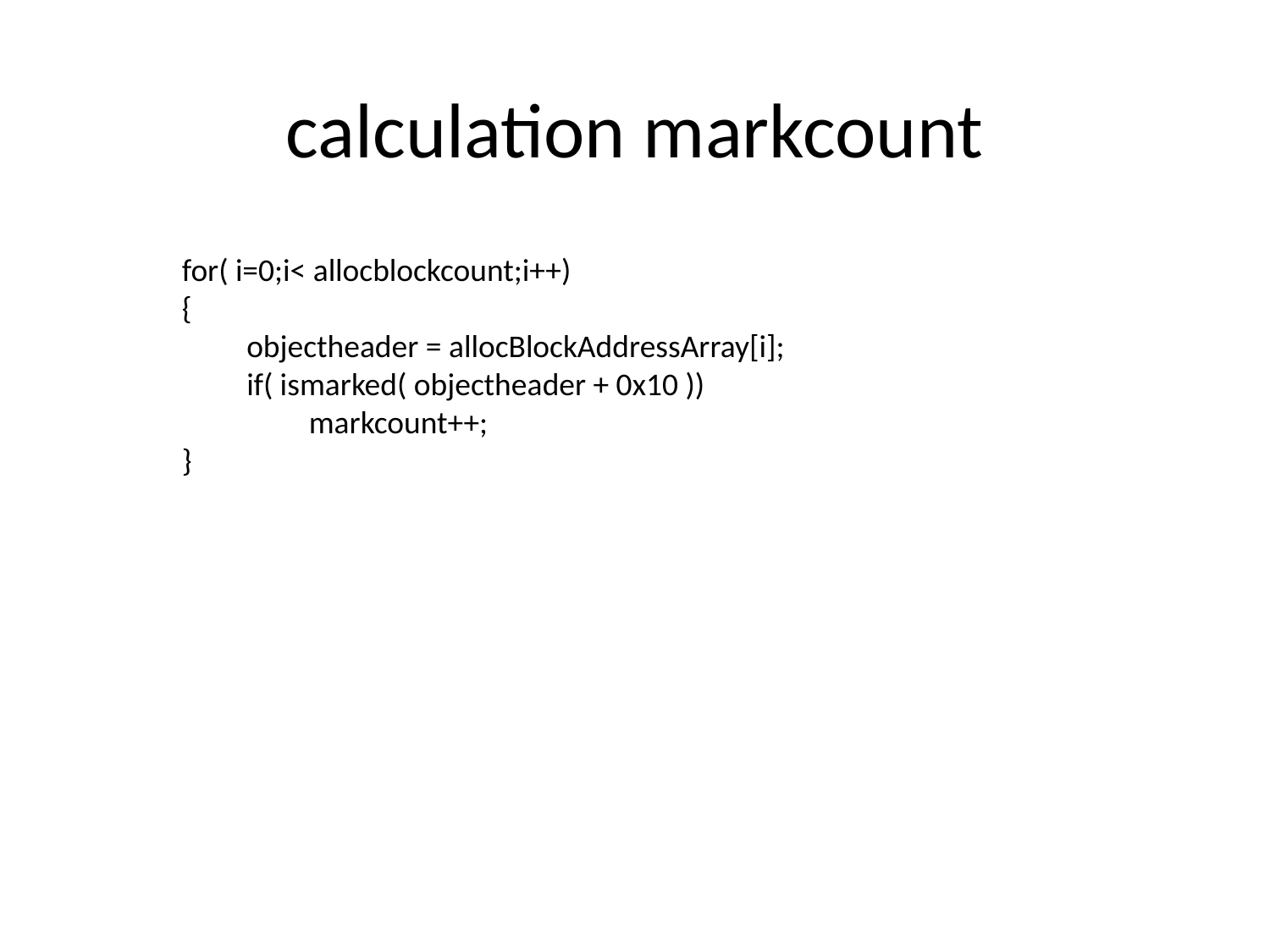

# calculation markcount
for( i=0;i< allocblockcount;i++)
{
         objectheader = allocBlockAddressArray[i];
         if( ismarked( objectheader + 0x10 ))
	markcount++;
}